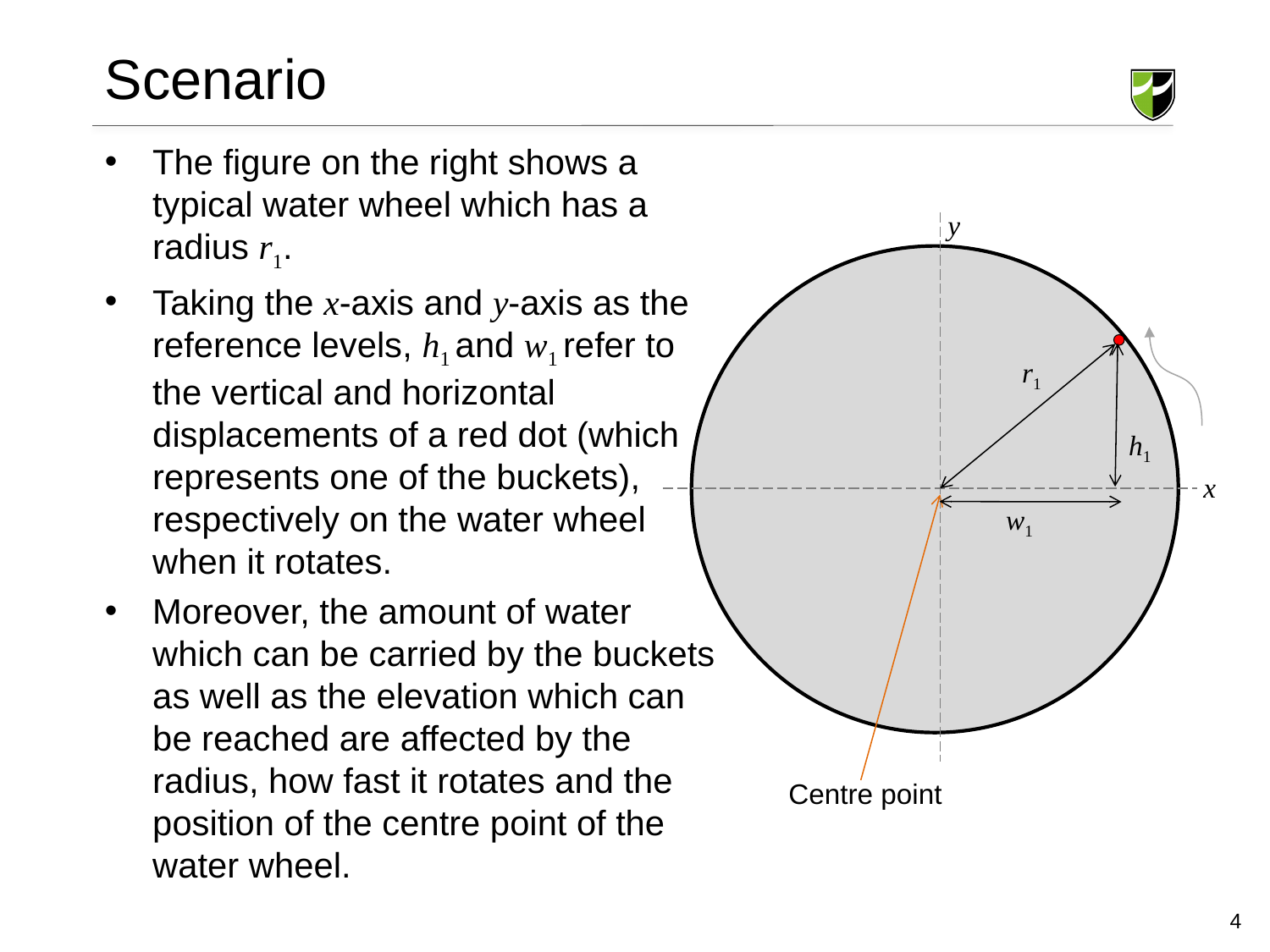

# Scenario
The figure on the right shows a typical water wheel which has a radius r1.
Taking the x-axis and y-axis as the reference levels, h1 and w1 refer to the vertical and horizontal displacements of a red dot (which represents one of the buckets), respectively on the water wheel when it rotates.
Moreover, the amount of water which can be carried by the buckets as well as the elevation which can be reached are affected by the radius, how fast it rotates and the position of the centre point of the water wheel.
y

r1
h1
x
w1
Centre point